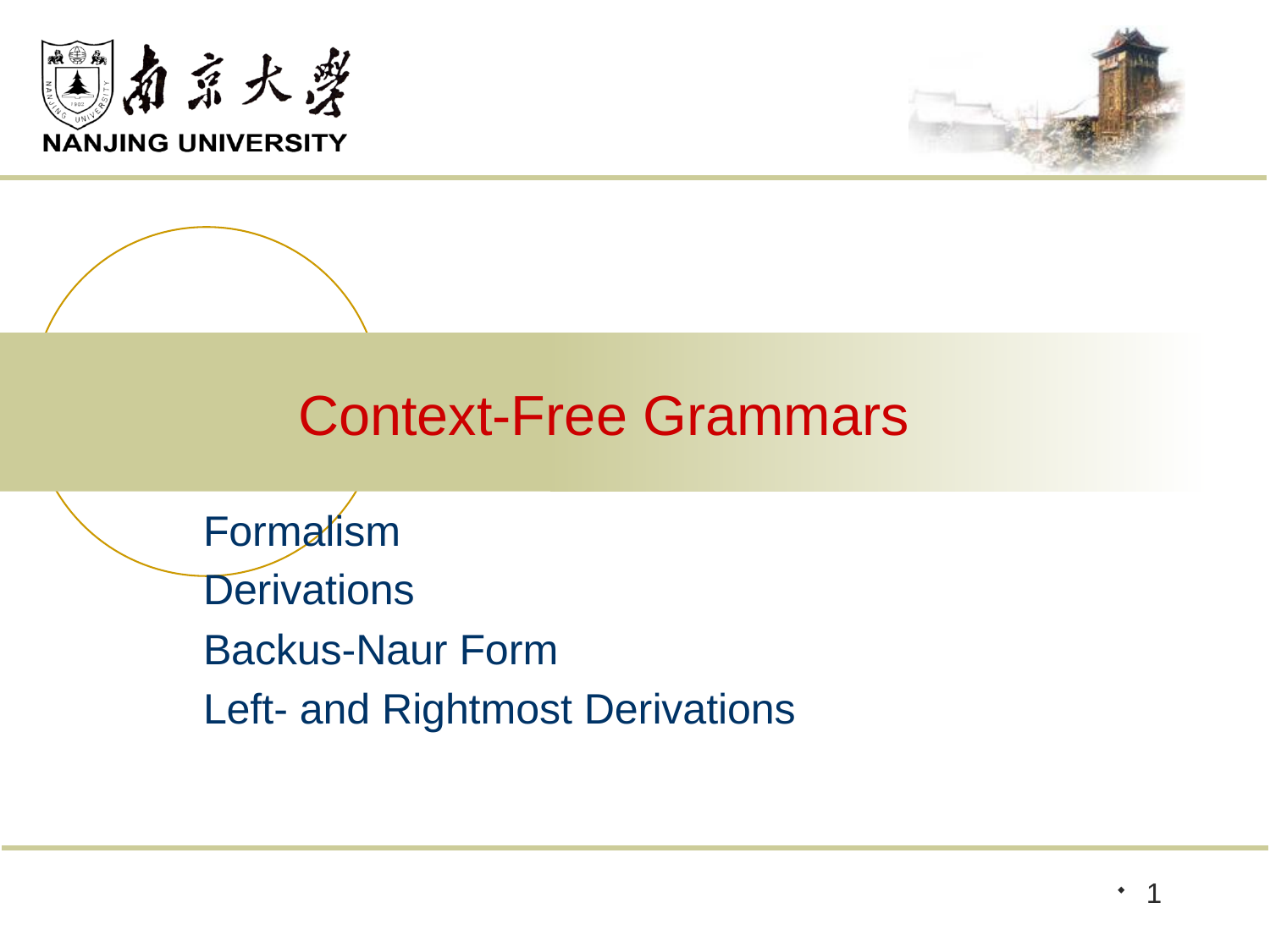

# Context-Free Grammars
Formalism
Derivations
Backus-Naur Form
Left- and Rightmost Derivations
1